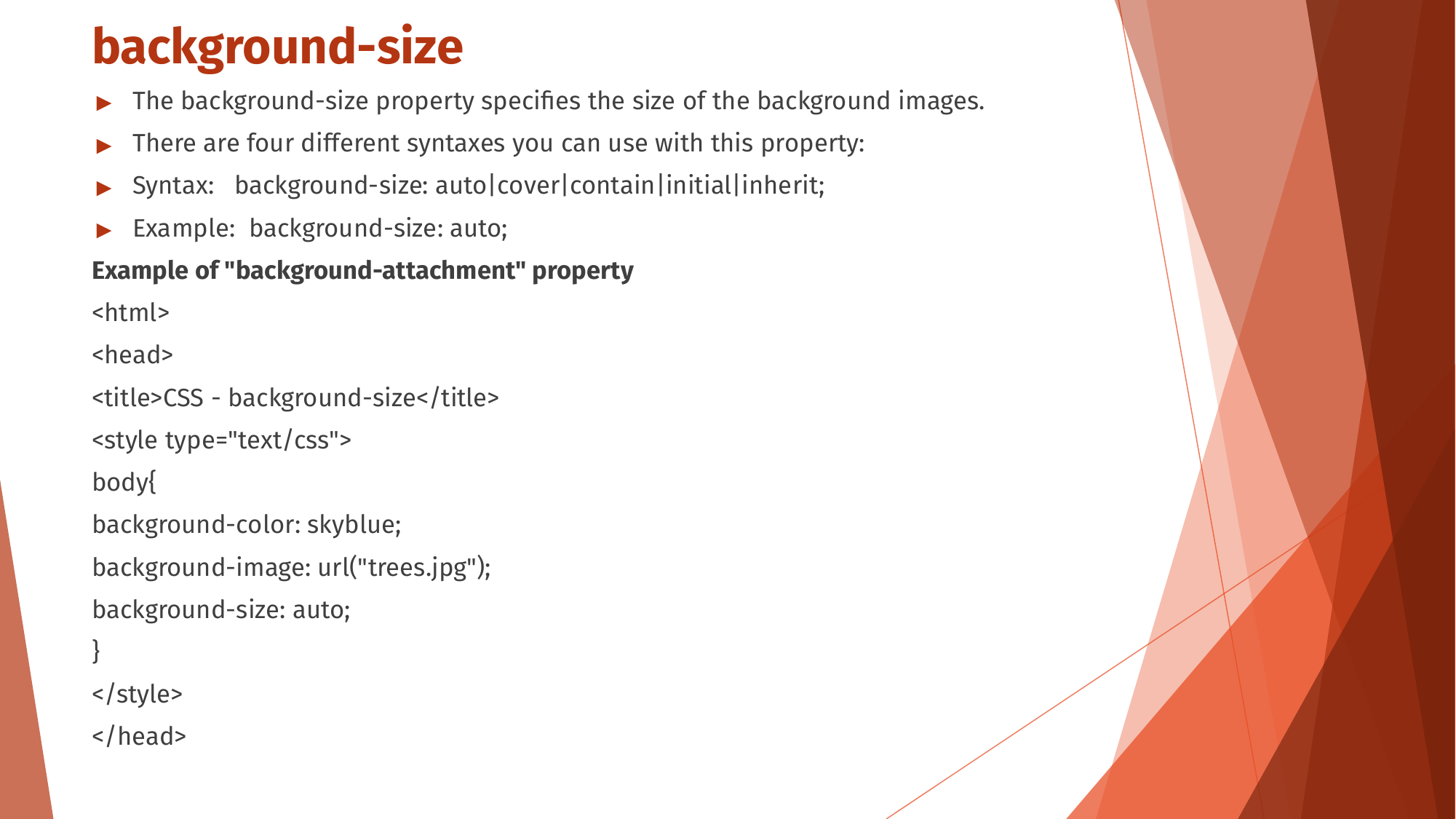

# background-size
The background-size property specifies the size of the background images.
There are four different syntaxes you can use with this property:
Syntax:   background-size: auto|cover|contain|initial|inherit;
Example:  background-size: auto;
Example of "background-attachment" property
<html>
<head>
<title>CSS - background-size</title>
<style type="text/css">
body{
background-color: skyblue;
background-image: url("trees.jpg");
background-size: auto;
}
</style>
</head>